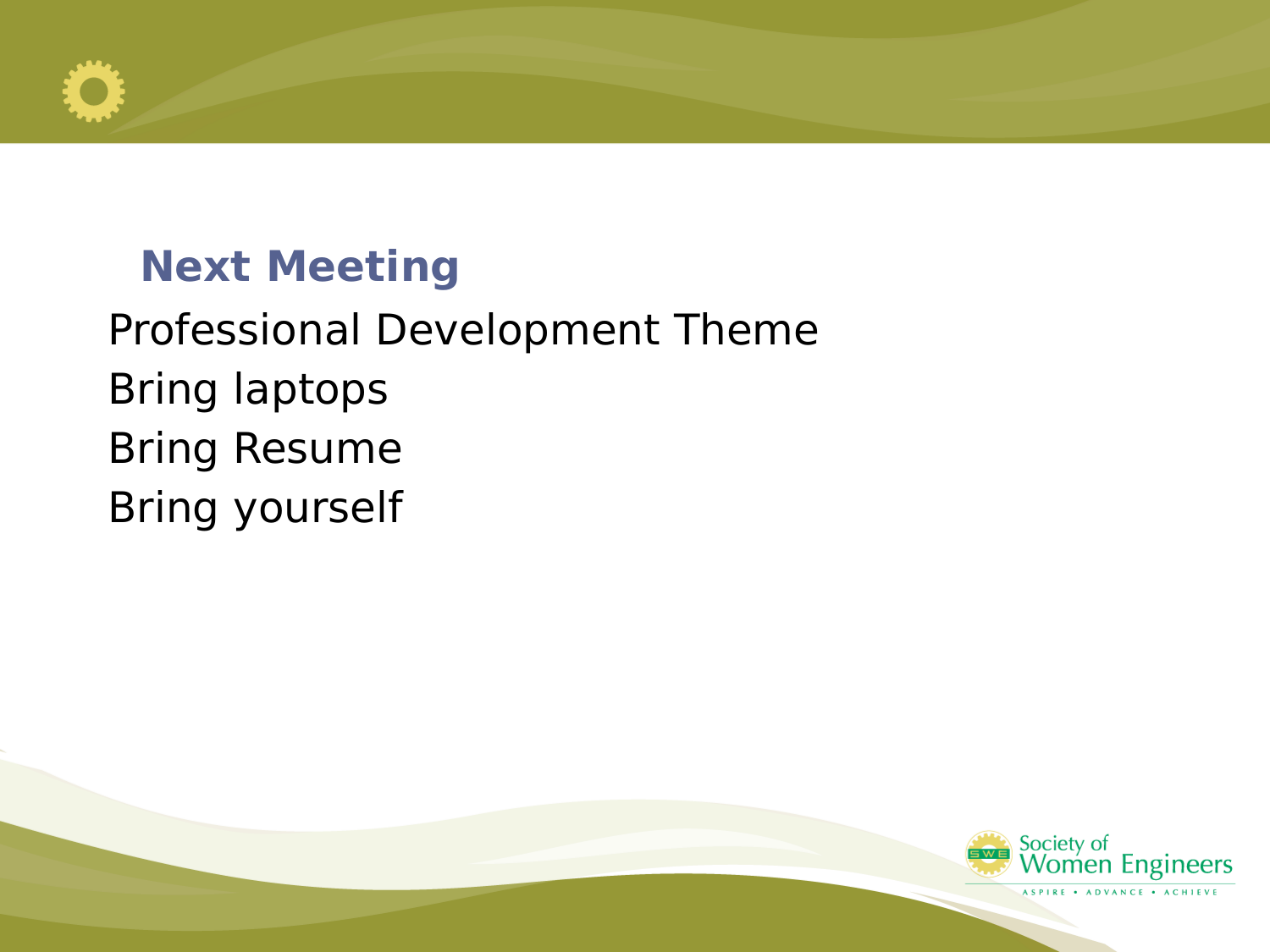

Next Meeting
Professional Development Theme
Bring laptops
Bring Resume
Bring yourself